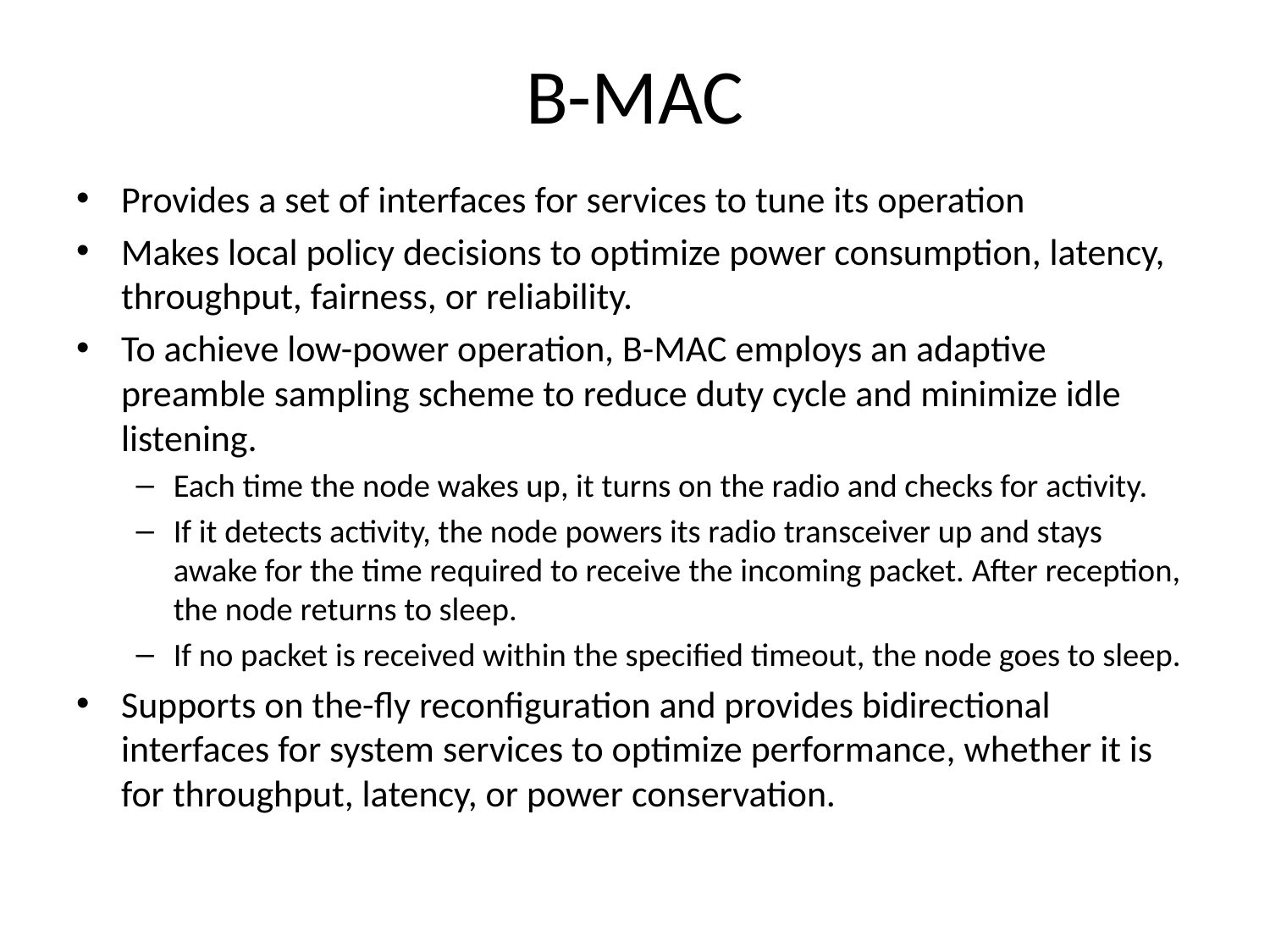

# B-MAC
Provides a set of interfaces for services to tune its operation
Makes local policy decisions to optimize power consumption, latency, throughput, fairness, or reliability.
To achieve low-power operation, B-MAC employs an adaptive preamble sampling scheme to reduce duty cycle and minimize idle listening.
Each time the node wakes up, it turns on the radio and checks for activity.
If it detects activity, the node powers its radio transceiver up and stays awake for the time required to receive the incoming packet. After reception, the node returns to sleep.
If no packet is received within the speciﬁed timeout, the node goes to sleep.
Supports on the-ﬂy reconﬁguration and provides bidirectional interfaces for system services to optimize performance, whether it is for throughput, latency, or power conservation.